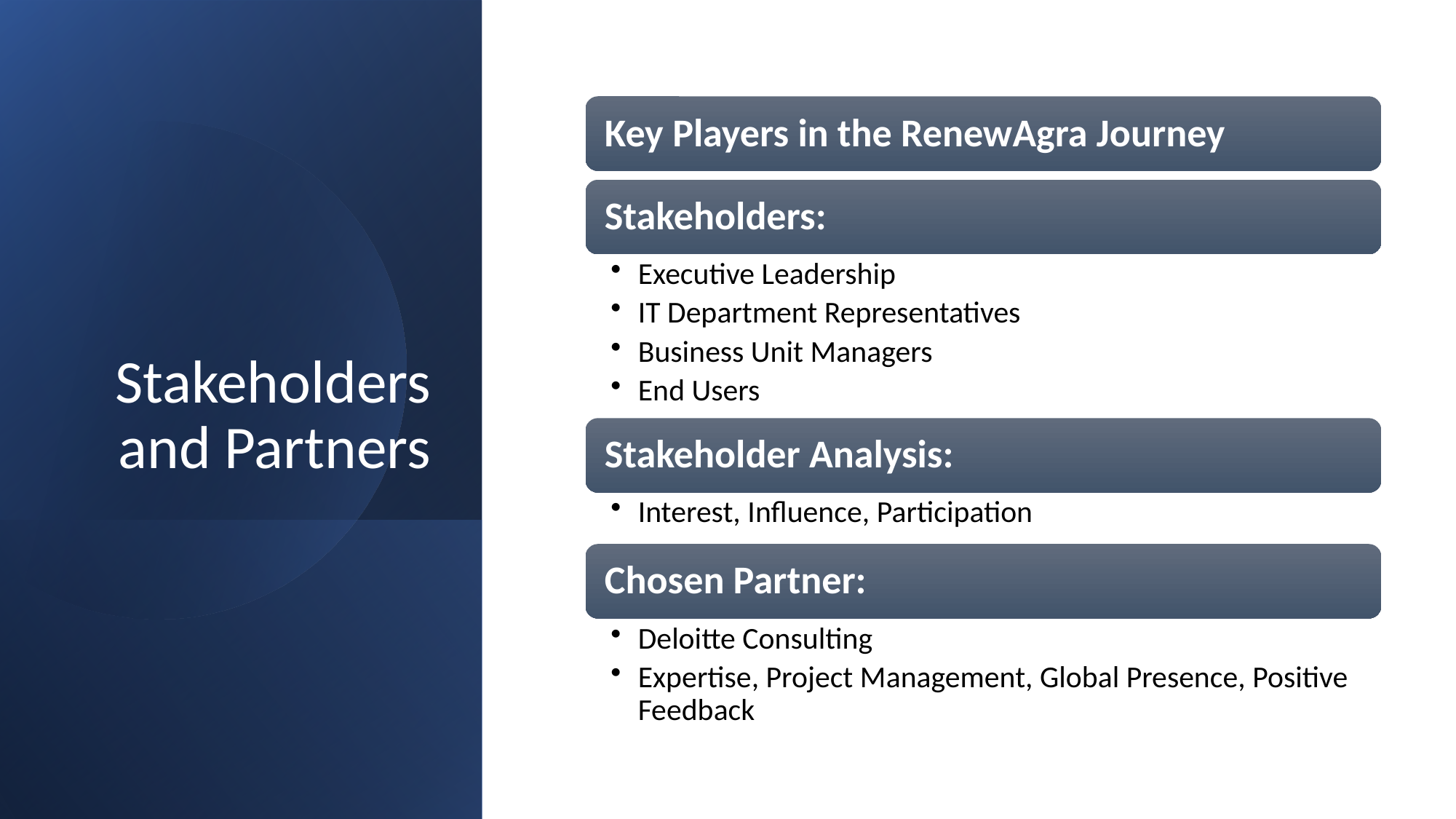

Key Players in the RenewAgra Journey
Stakeholders:
Executive Leadership
IT Department Representatives
Business Unit Managers
End Users
Stakeholder Analysis:
Interest, Influence, Participation
Chosen Partner:
Deloitte Consulting
Expertise, Project Management, Global Presence, Positive Feedback

# Stakeholders and Partners